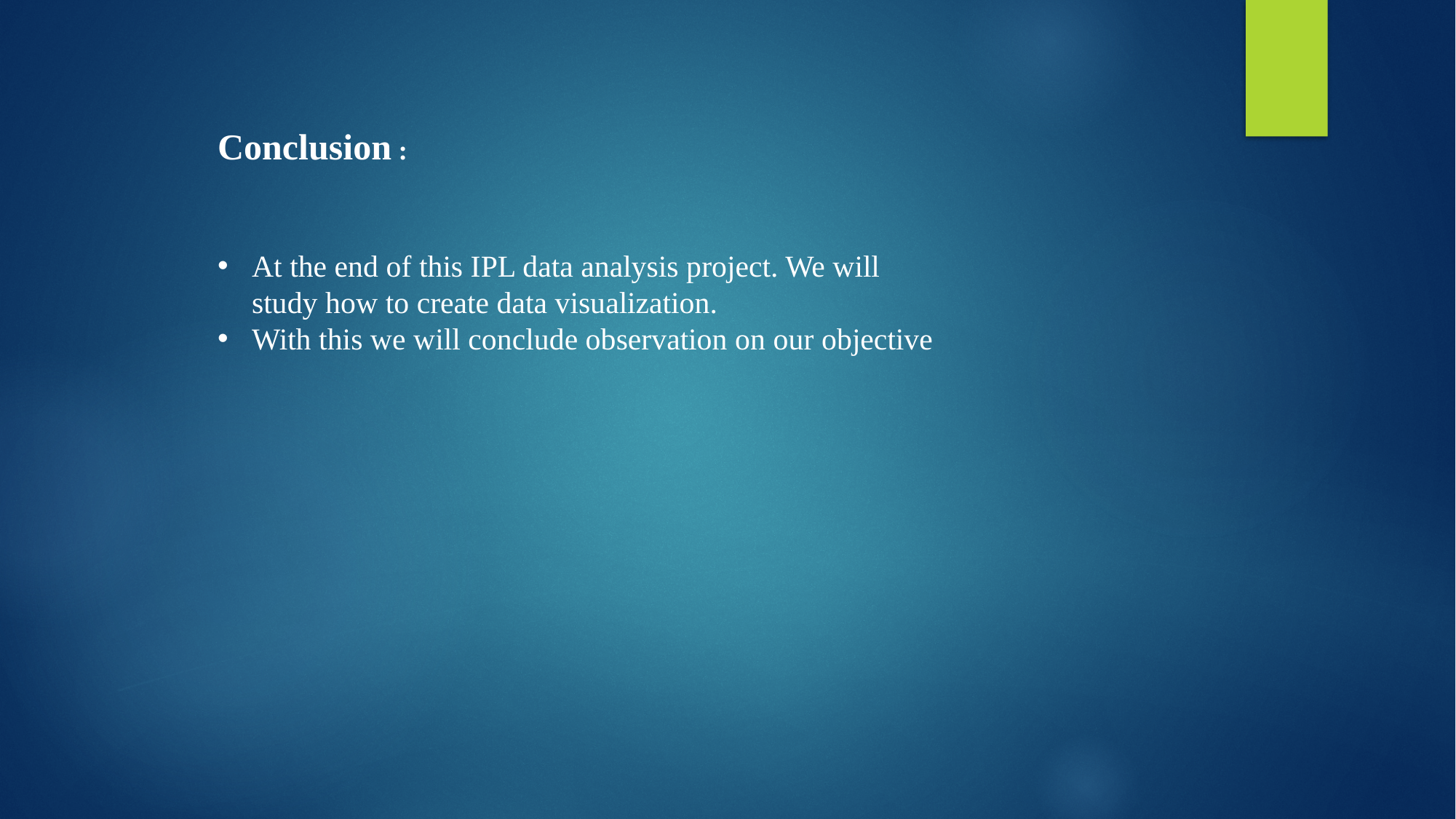

Conclusion :
At the end of this IPL data analysis project. We will study how to create data visualization.
With this we will conclude observation on our objective